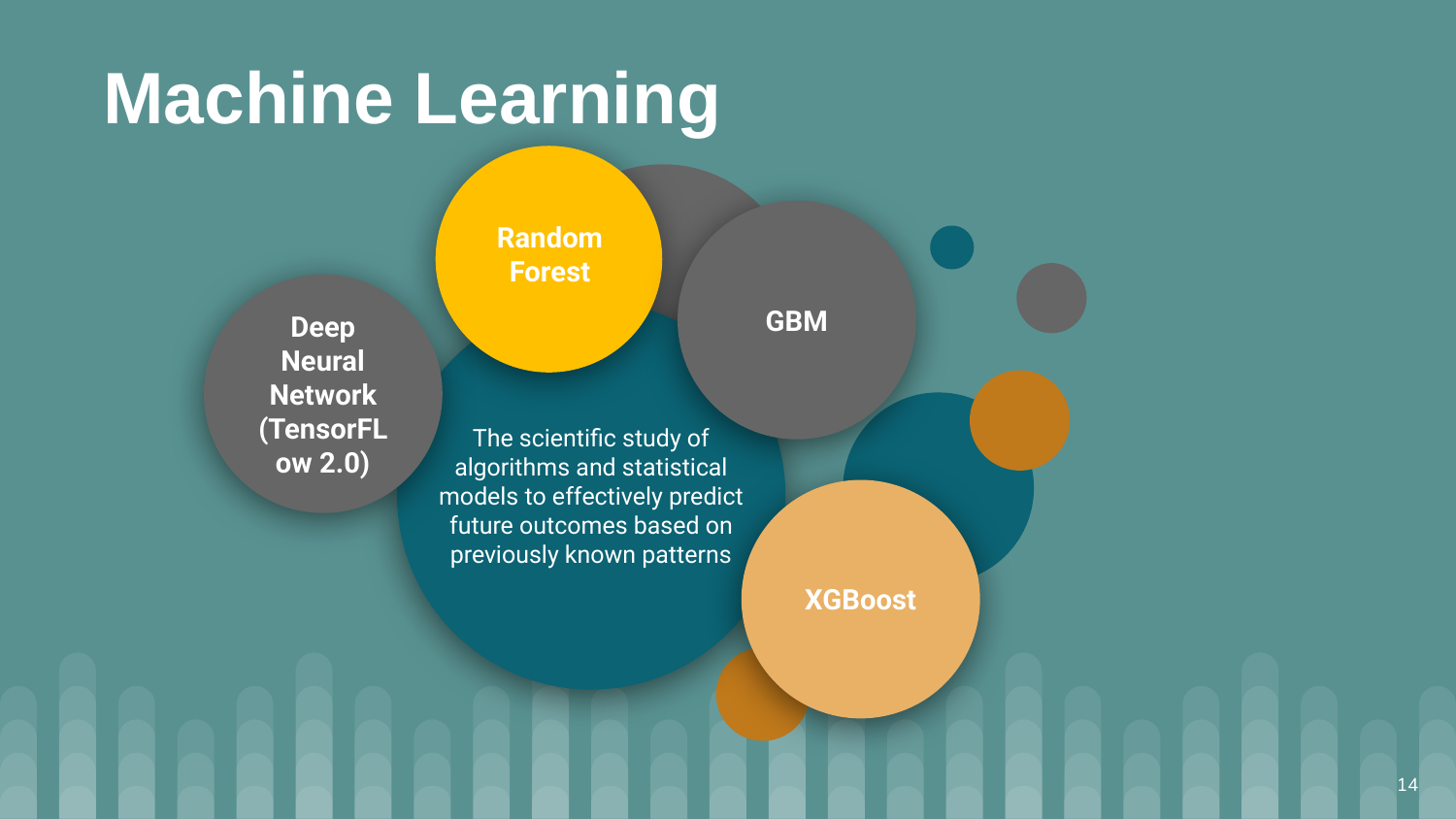

Machine Learning

Random Forest

GBM

Deep Neural Network (TensorFLow 2.0)

The scientific study of algorithms and statistical models to effectively predict future outcomes based on previously known patterns

XGBoost
14